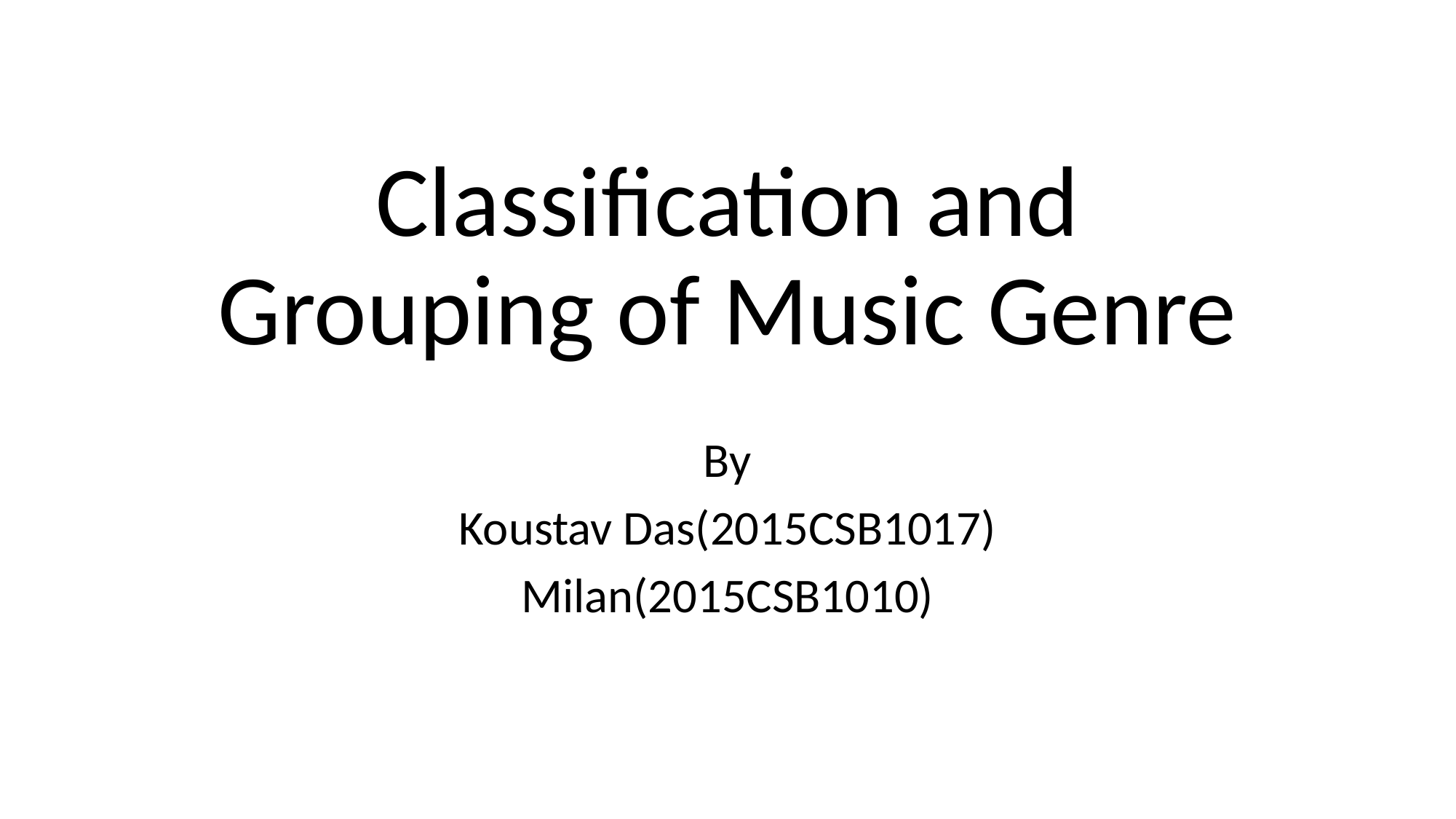

# Classification and Grouping of Music Genre
By
Koustav Das(2015CSB1017)
Milan(2015CSB1010)